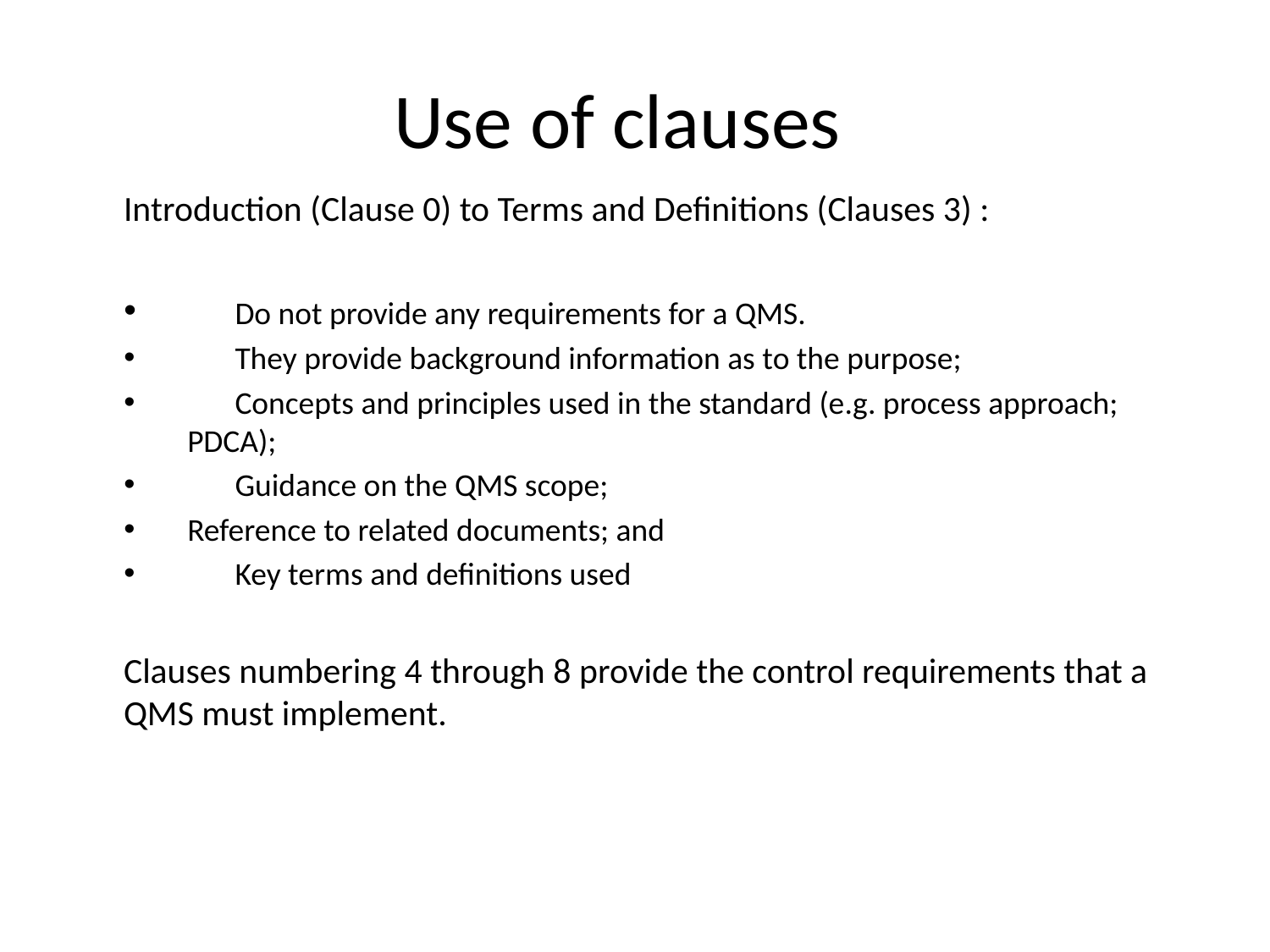

Use of clauses
	Introduction (Clause 0) to Terms and Definitions (Clauses 3) :

	Do not provide any requirements for a QMS.
	They provide background information as to the purpose;
	Concepts and principles used in the standard (e.g. process approach; PDCA);
	Guidance on the QMS scope;
Reference to related documents; and
	Key terms and definitions used

	Clauses numbering 4 through 8 provide the control requirements that a QMS must implement.